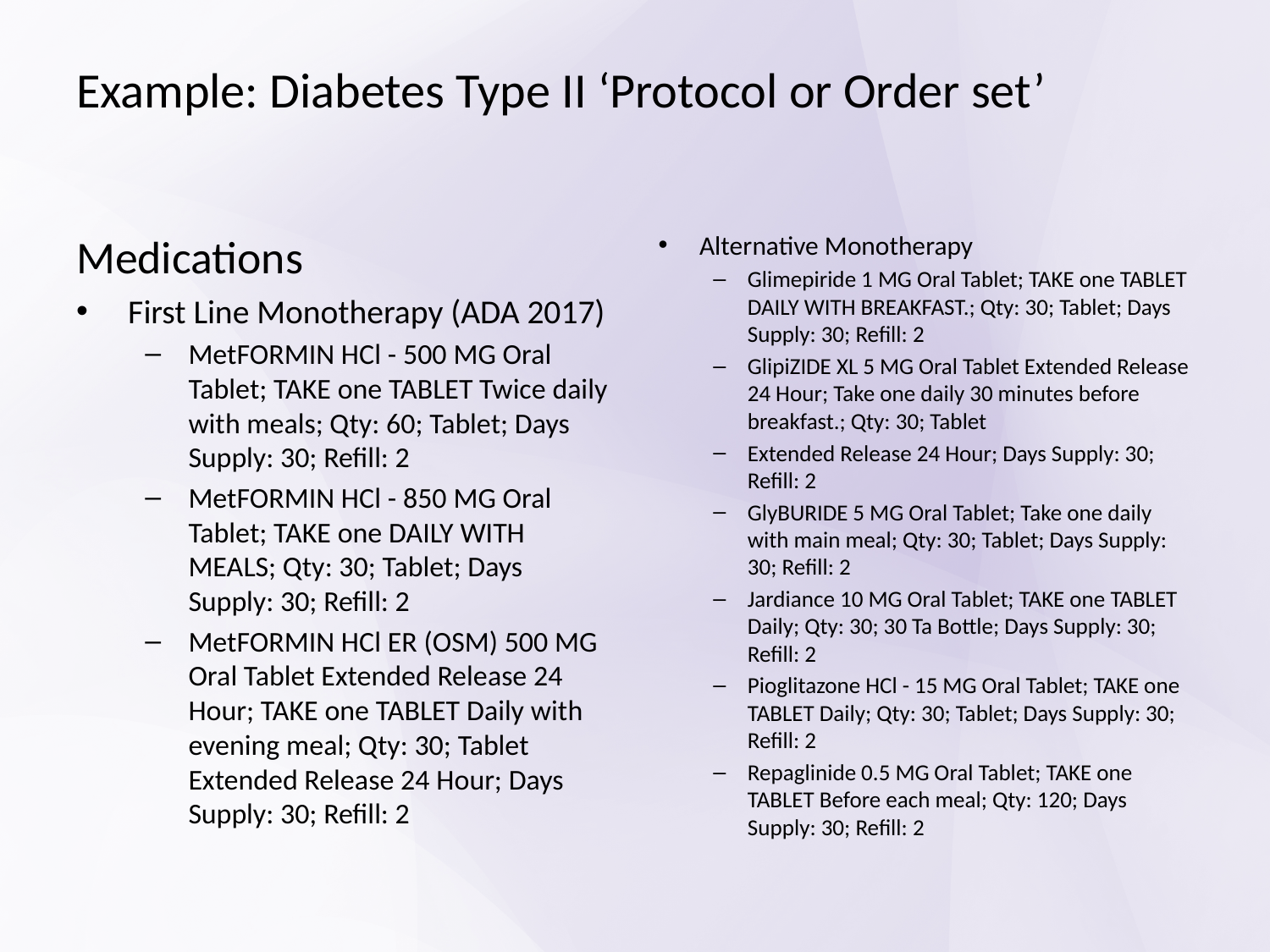

# Example: Diabetes Type II ‘Protocol or Order set’
Medications
First Line Monotherapy (ADA 2017)
MetFORMIN HCl - 500 MG Oral Tablet; TAKE one TABLET Twice daily with meals; Qty: 60; Tablet; Days Supply: 30; Refill: 2
MetFORMIN HCl - 850 MG Oral Tablet; TAKE one DAILY WITH MEALS; Qty: 30; Tablet; Days Supply: 30; Refill: 2
MetFORMIN HCl ER (OSM) 500 MG Oral Tablet Extended Release 24 Hour; TAKE one TABLET Daily with evening meal; Qty: 30; Tablet Extended Release 24 Hour; Days Supply: 30; Refill: 2
Alternative Monotherapy
Glimepiride 1 MG Oral Tablet; TAKE one TABLET DAILY WITH BREAKFAST.; Qty: 30; Tablet; Days Supply: 30; Refill: 2
GlipiZIDE XL 5 MG Oral Tablet Extended Release 24 Hour; Take one daily 30 minutes before breakfast.; Qty: 30; Tablet
Extended Release 24 Hour; Days Supply: 30; Refill: 2
GlyBURIDE 5 MG Oral Tablet; Take one daily with main meal; Qty: 30; Tablet; Days Supply: 30; Refill: 2
Jardiance 10 MG Oral Tablet; TAKE one TABLET Daily; Qty: 30; 30 Ta Bottle; Days Supply: 30; Refill: 2
Pioglitazone HCl - 15 MG Oral Tablet; TAKE one TABLET Daily; Qty: 30; Tablet; Days Supply: 30; Refill: 2
Repaglinide 0.5 MG Oral Tablet; TAKE one TABLET Before each meal; Qty: 120; Days Supply: 30; Refill: 2